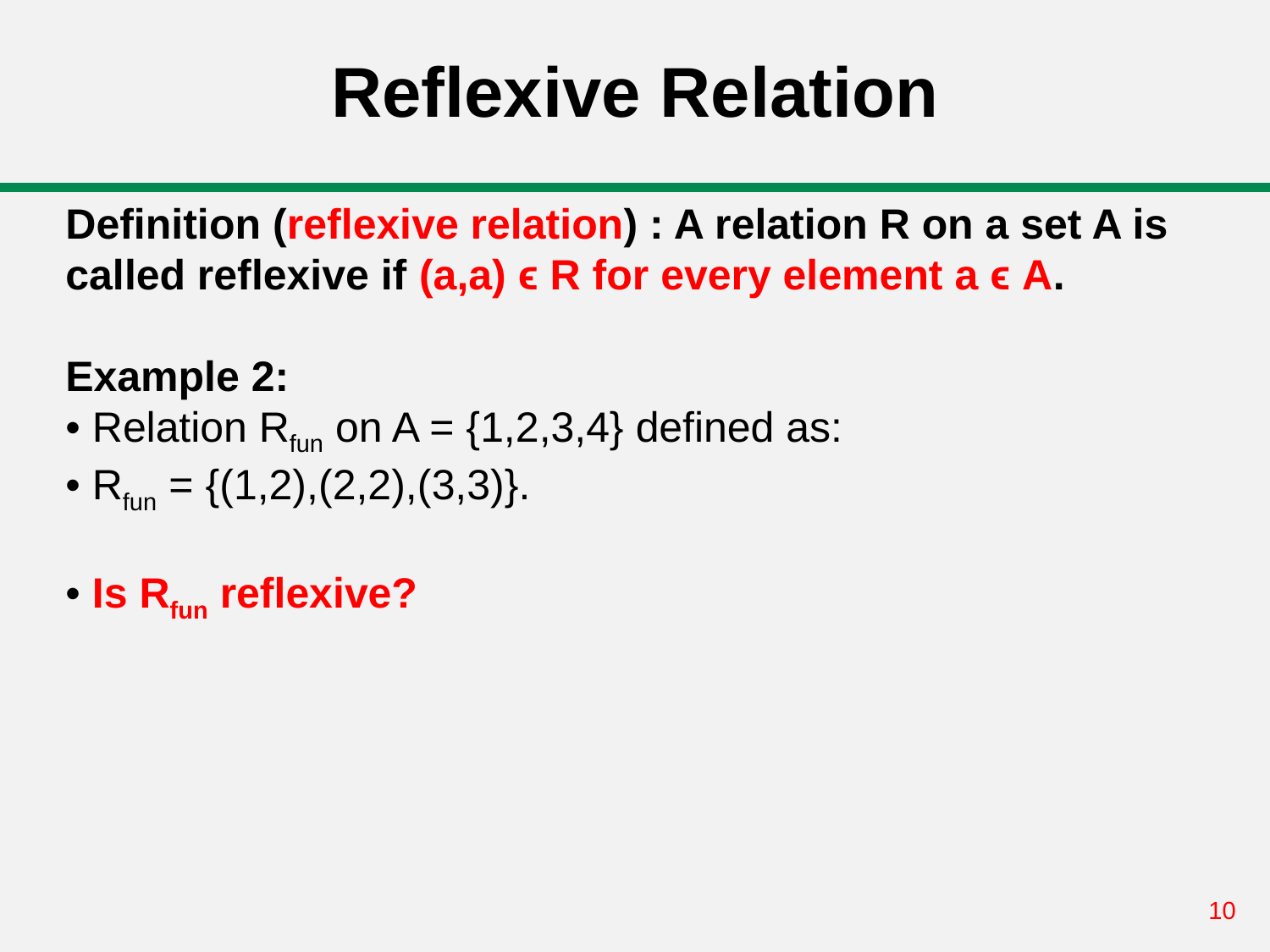

# Reflexive Relation
Definition (reflexive relation) : A relation R on a set A is called reflexive if (a,a) ϵ R for every element a ϵ A.

Example 2:
• Relation Rfun on A = {1,2,3,4} defined as:
• Rfun = {(1,2),(2,2),(3,3)}.

• Is Rfun reflexive?